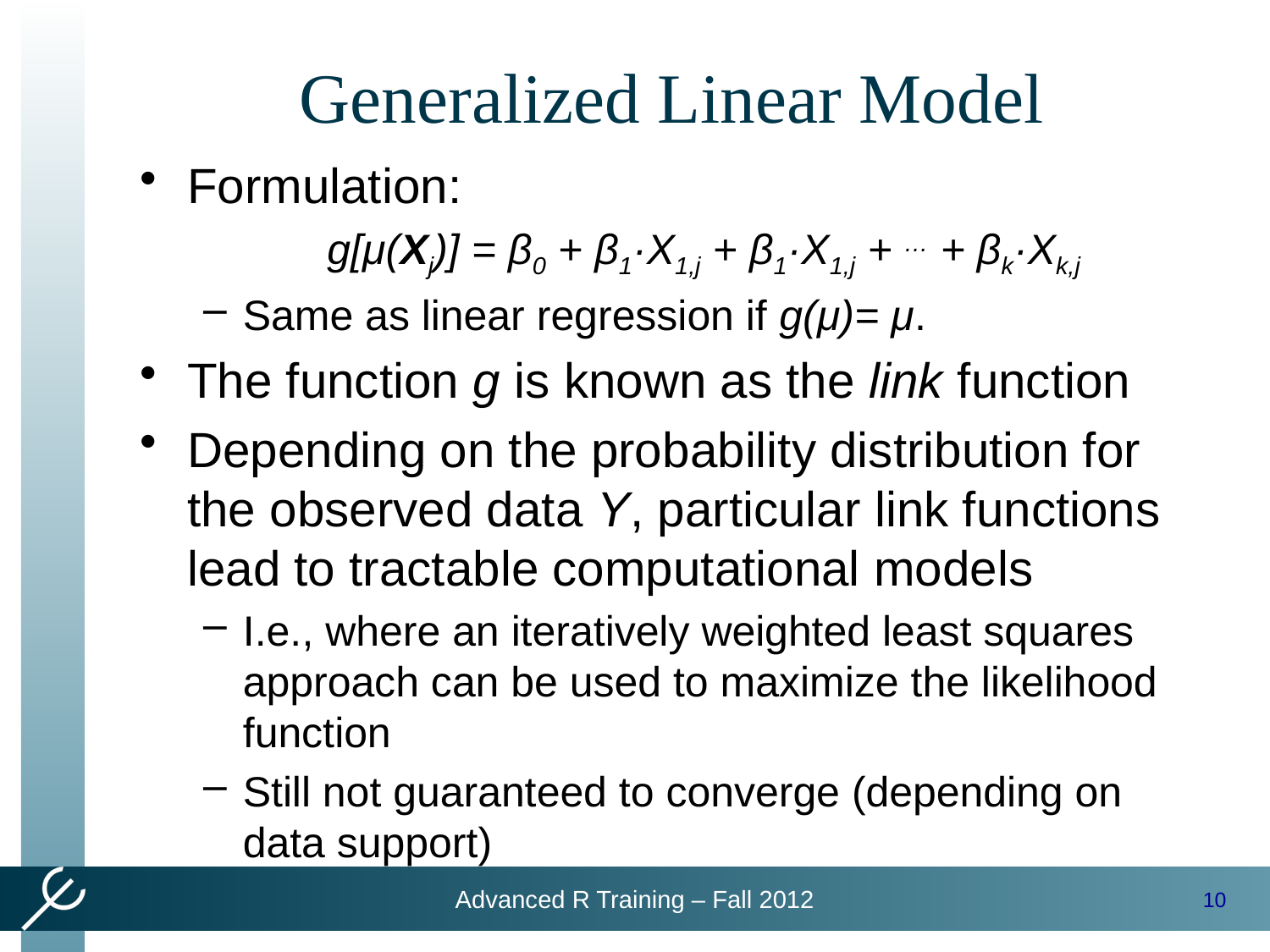

# Generalized Linear Model
Formulation:
g[μ(Xj)] = β0 + β1·X1,j + β1·X1,j + … + βk·Xk,j
Same as linear regression if g(μ)= μ.
The function g is known as the link function
Depending on the probability distribution for the observed data Y, particular link functions lead to tractable computational models
I.e., where an iteratively weighted least squares approach can be used to maximize the likelihood function
Still not guaranteed to converge (depending on data support)